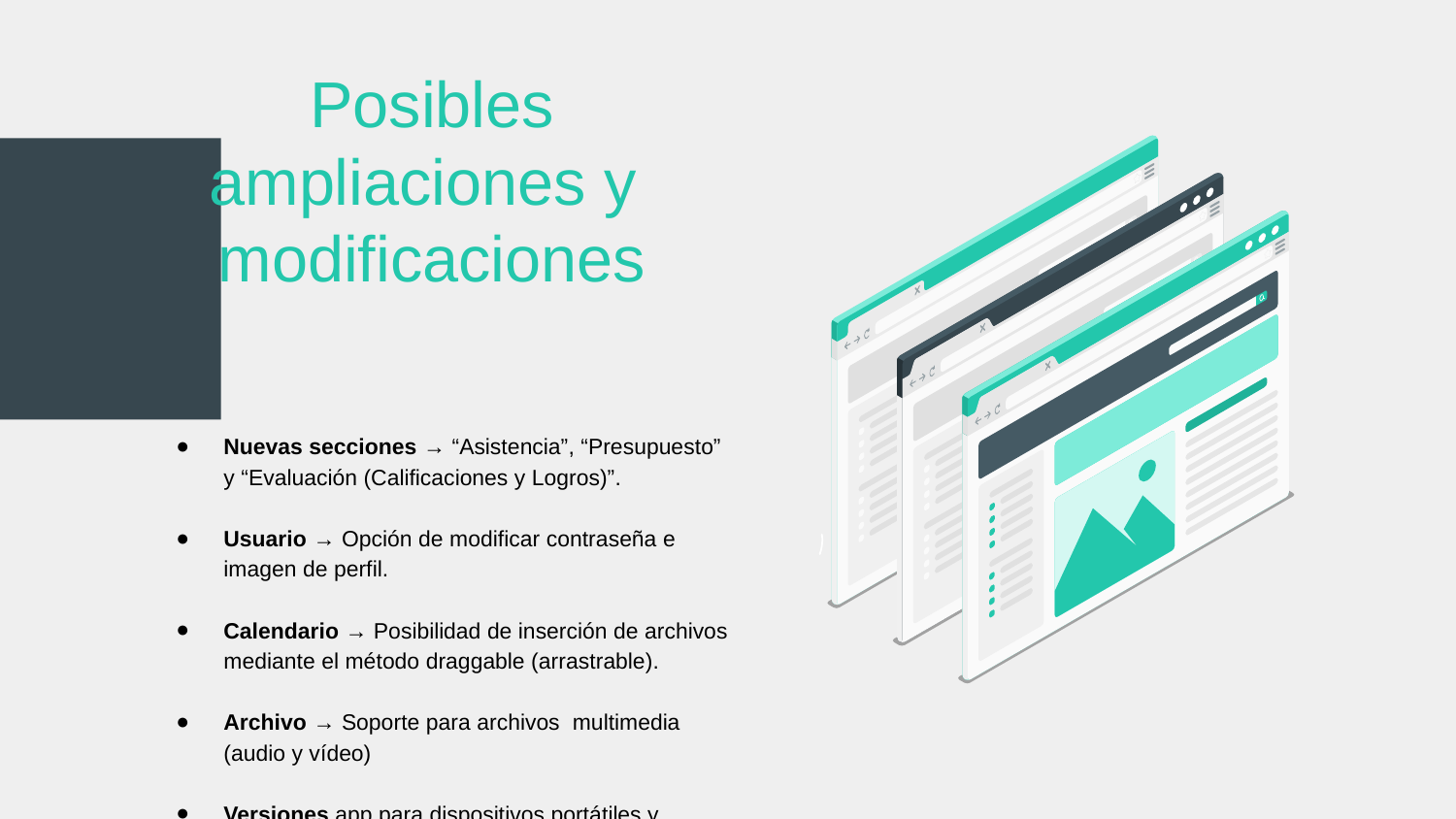

# Posibles ampliaciones y
modificaciones
Nuevas secciones → “Asistencia”, “Presupuesto” y “Evaluación (Calificaciones y Logros)”.

Usuario → Opción de modificar contraseña e imagen de perfil.

Calendario → Posibilidad de inserción de archivos mediante el método draggable (arrastrable).

Archivo → Soporte para archivos  multimedia (audio y vídeo)

Versiones app para dispositivos portátiles y versión de escritorio.